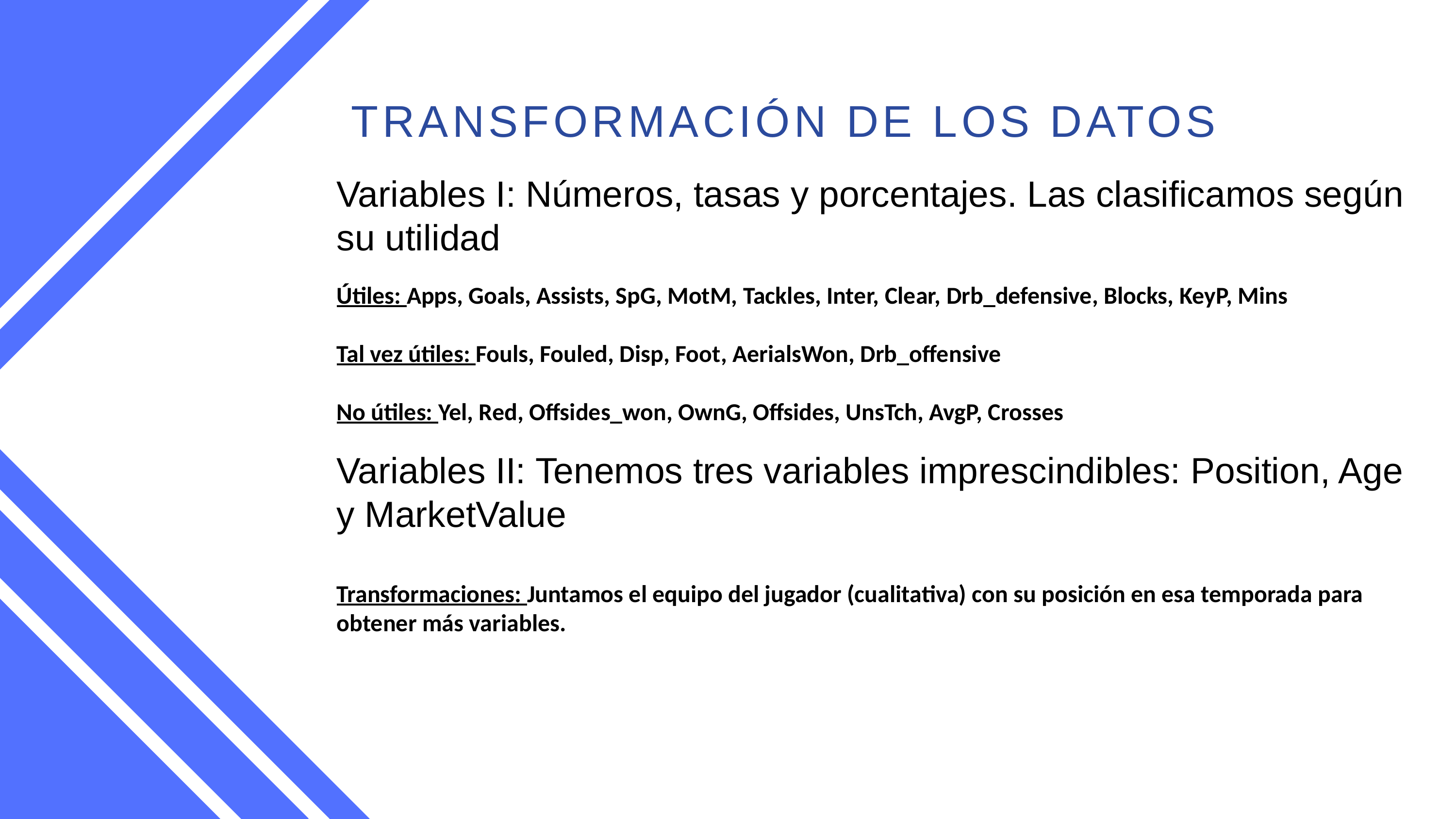

TRANSFORMACIÓN DE LOS DATOS
Variables I: Números, tasas y porcentajes. Las clasificamos según su utilidad

Útiles: Apps, Goals, Assists, SpG, MotM, Tackles, Inter, Clear, Drb_defensive, Blocks, KeyP, Mins

Tal vez útiles: Fouls, Fouled, Disp, Foot, AerialsWon, Drb_offensive

No útiles: Yel, Red, Offsides_won, OwnG, Offsides, UnsTch, AvgP, Crosses

Variables II: Tenemos tres variables imprescindibles: Position, Age y MarketValue

Transformaciones: Juntamos el equipo del jugador (cualitativa) con su posición en esa temporada para obtener más variables.

1